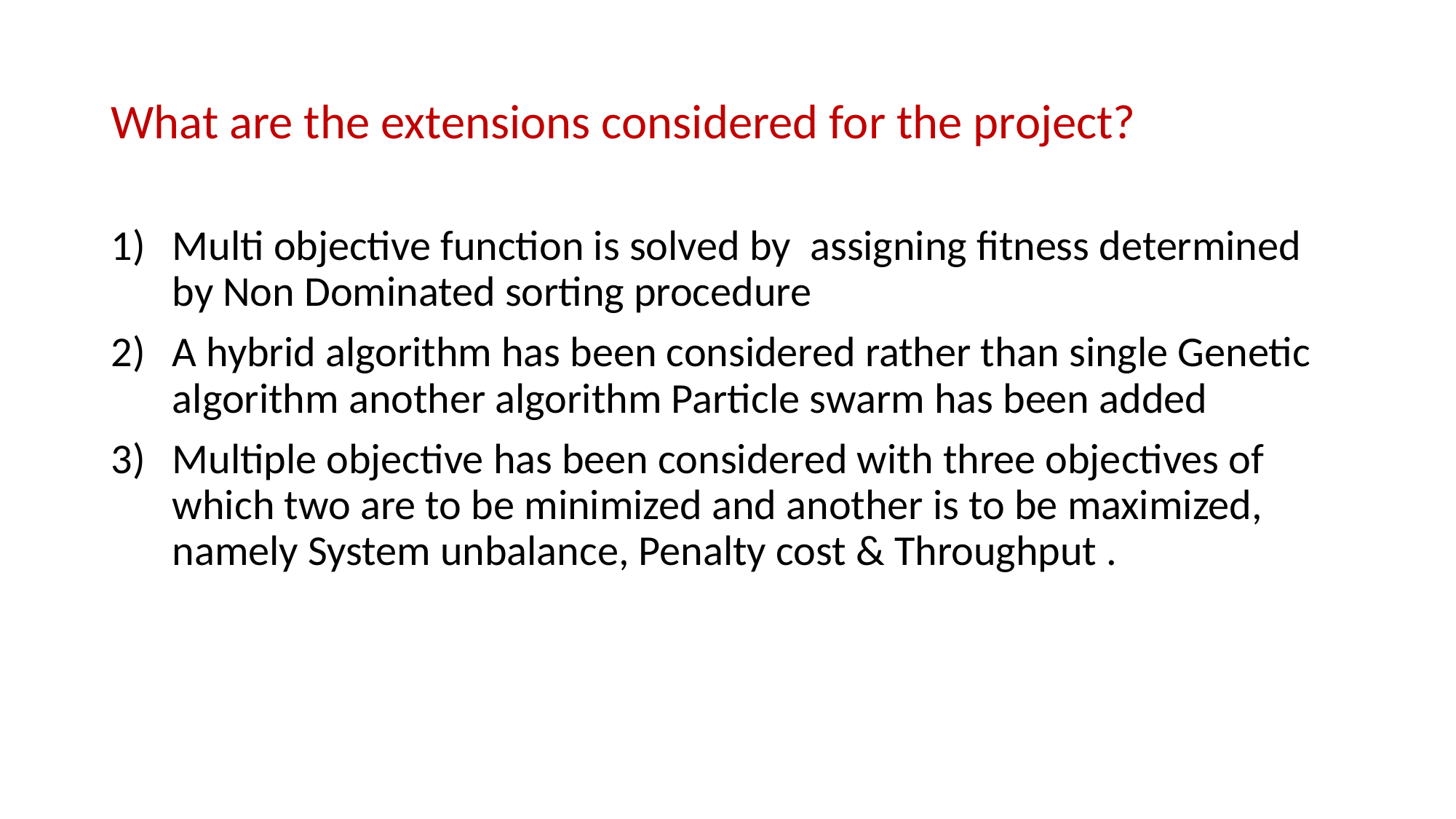

# What are the extensions considered for the project?
Multi objective function is solved by  assigning fitness determined by Non Dominated sorting procedure
A hybrid algorithm has been considered rather than single Genetic algorithm another algorithm Particle swarm has been added
Multiple objective has been considered with three objectives of which two are to be minimized and another is to be maximized, namely System unbalance, Penalty cost & Throughput .